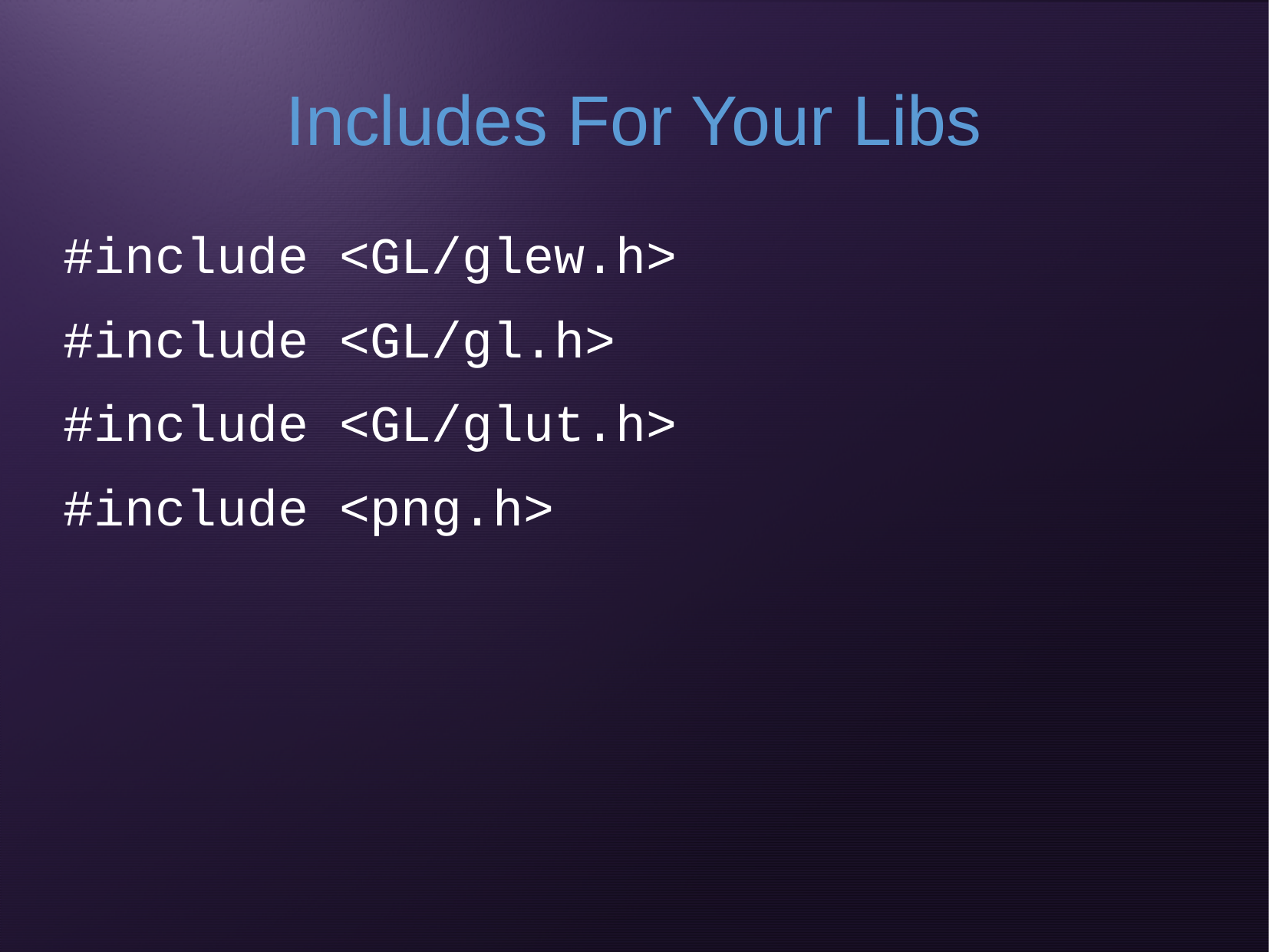

Includes For Your Libs
#include <GL/glew.h>
#include <GL/gl.h>
#include <GL/glut.h>
#include <png.h>